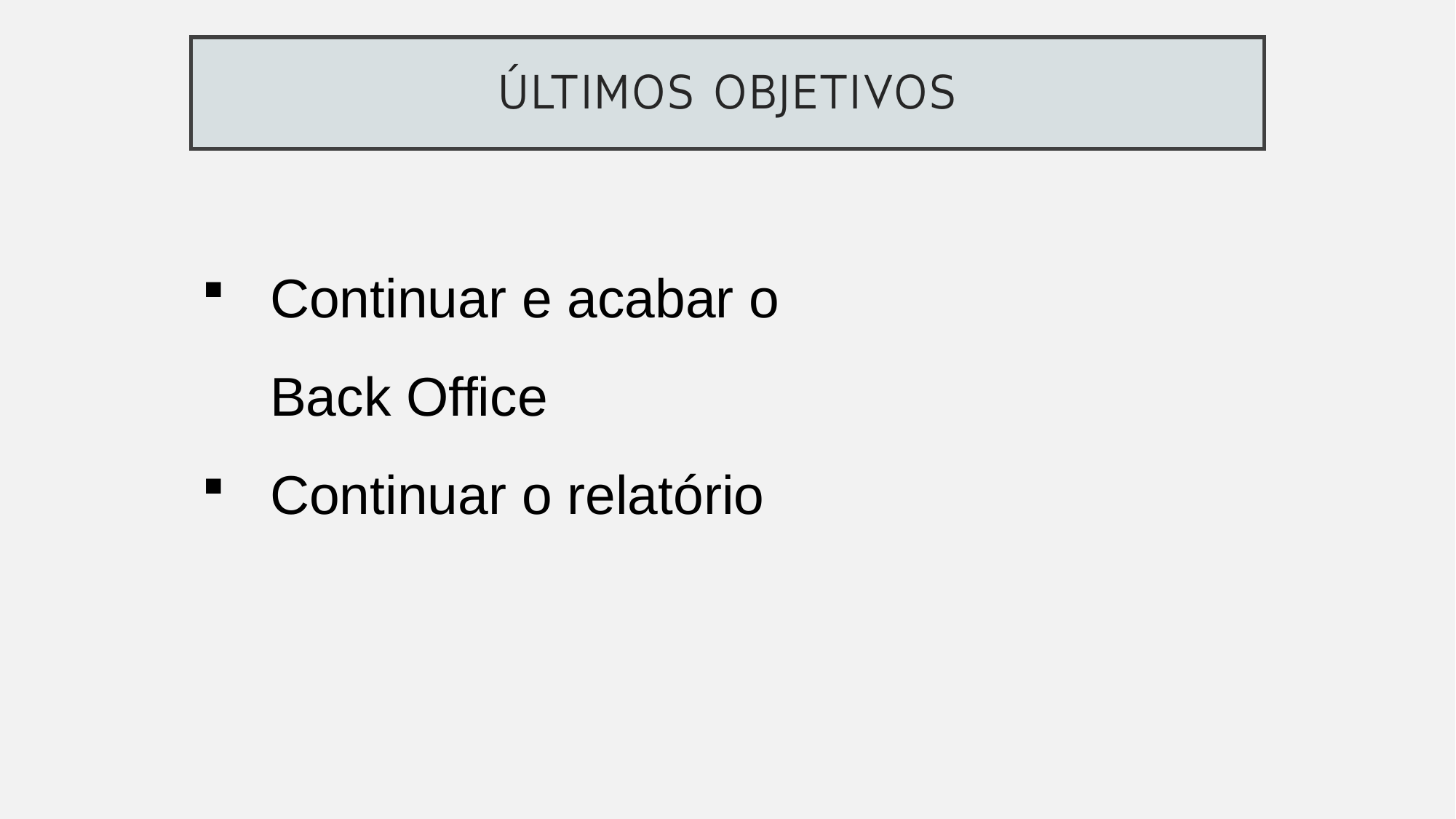

últimos objetivos
Continuar e acabar o Back Office
Continuar o relatório